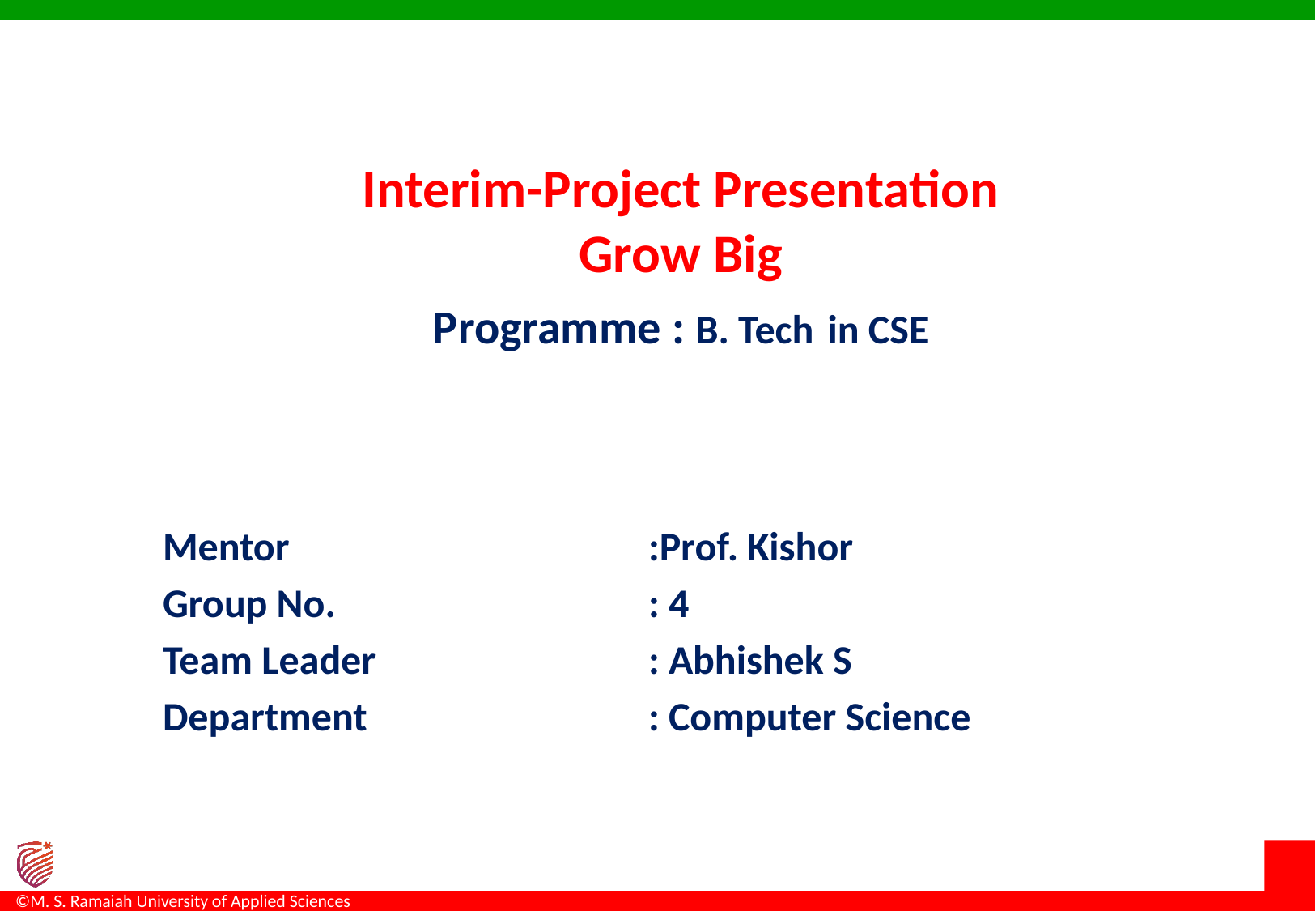

# Interim-Project Presentation Grow Big Programme : B. Tech in CSE
Mentor  			:Prof. Kishor
Group No.			: 4
Team Leader			: Abhishek S
Department			: Computer Science